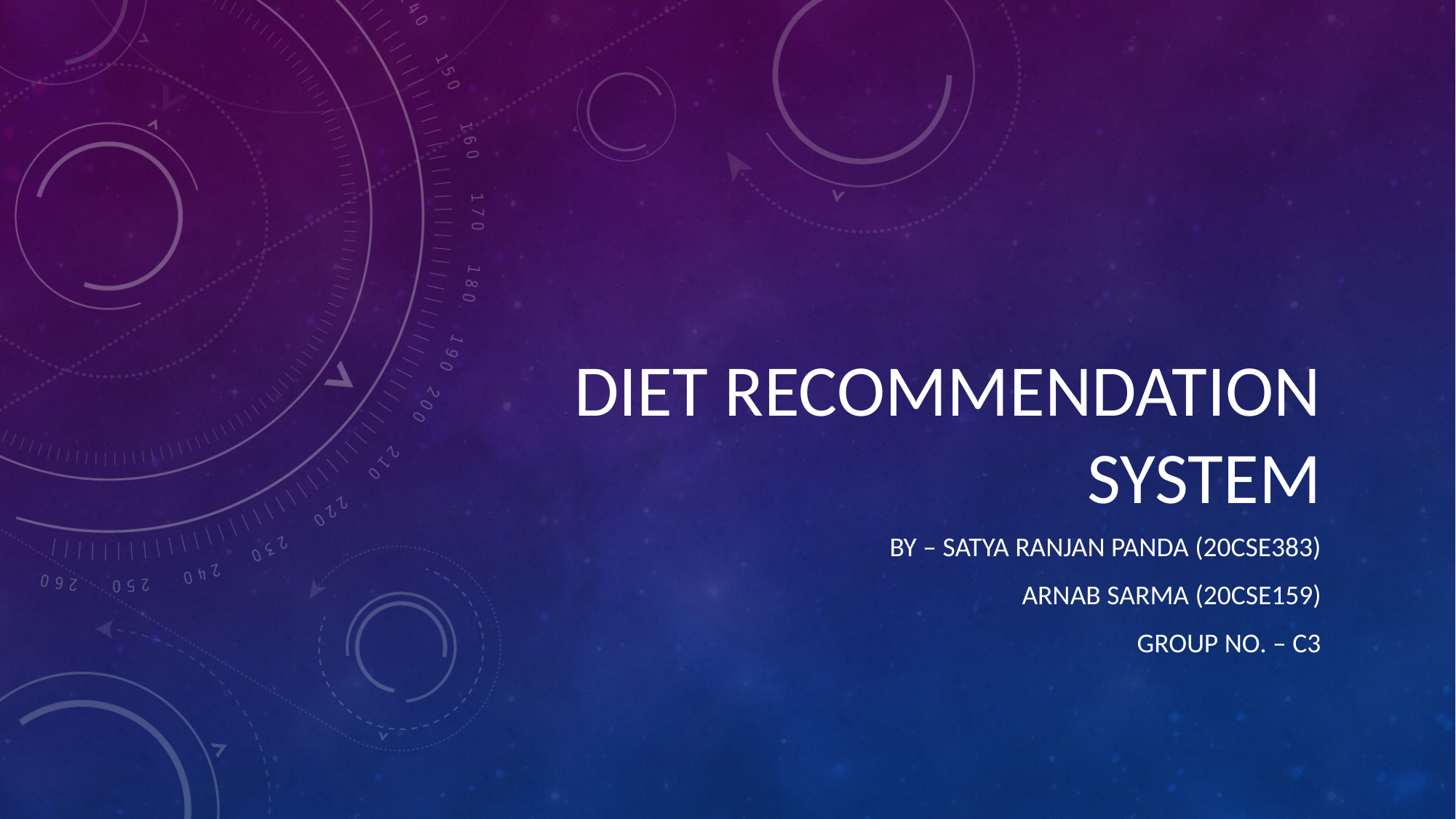

# Diet Recommendation system
By – Satya Ranjan Panda (20CSE383)
Arnab Sarma (20CSE159)
Group nO. – C3